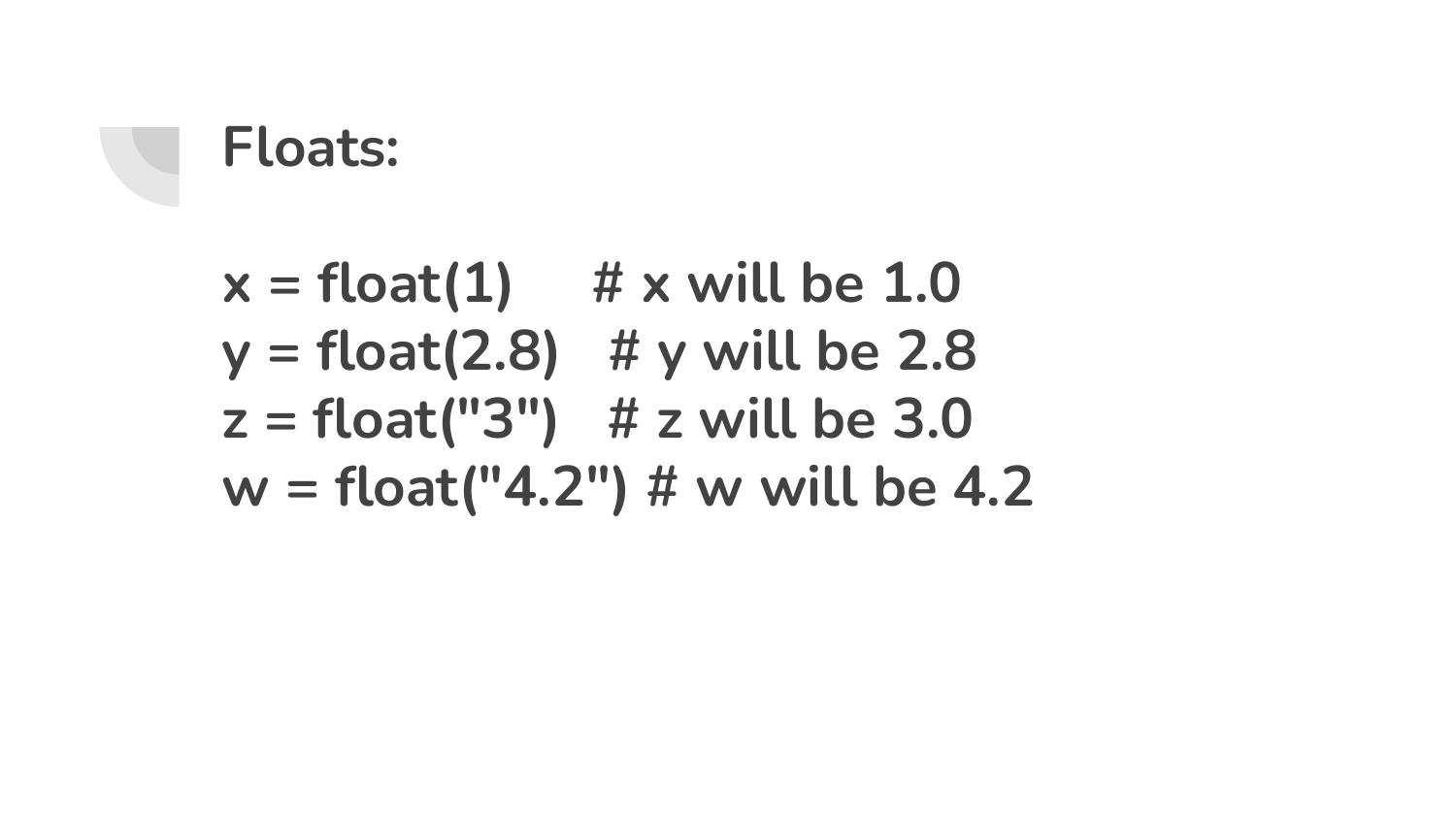

# Floats:

x = float(1)     # x will be 1.0
y = float(2.8)   # y will be 2.8
z = float("3")   # z will be 3.0
w = float("4.2") # w will be 4.2